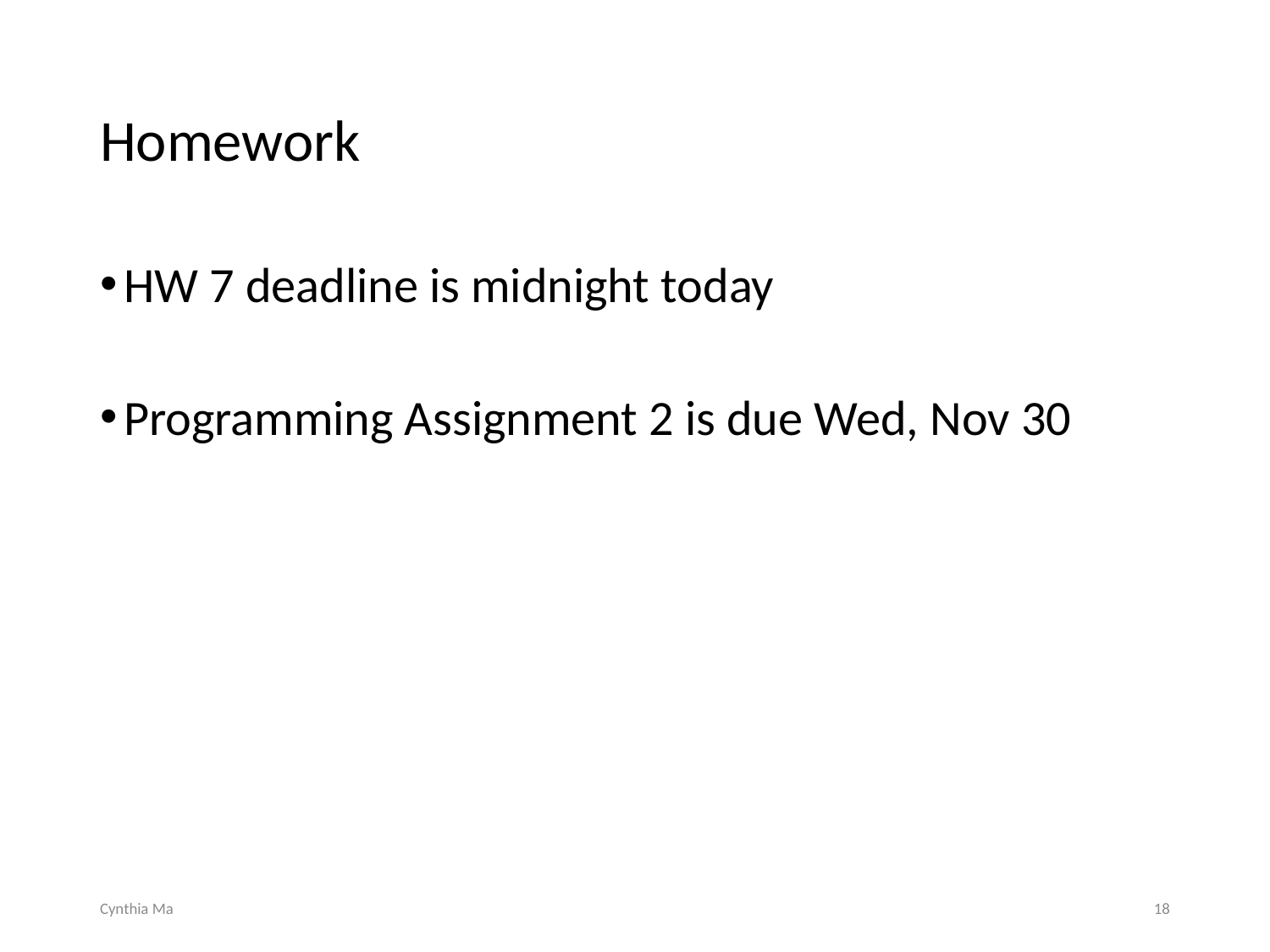

# Homework
HW 7 deadline is midnight today

Programming Assignment 2 is due Wed, Nov 30

Cynthia Ma
18